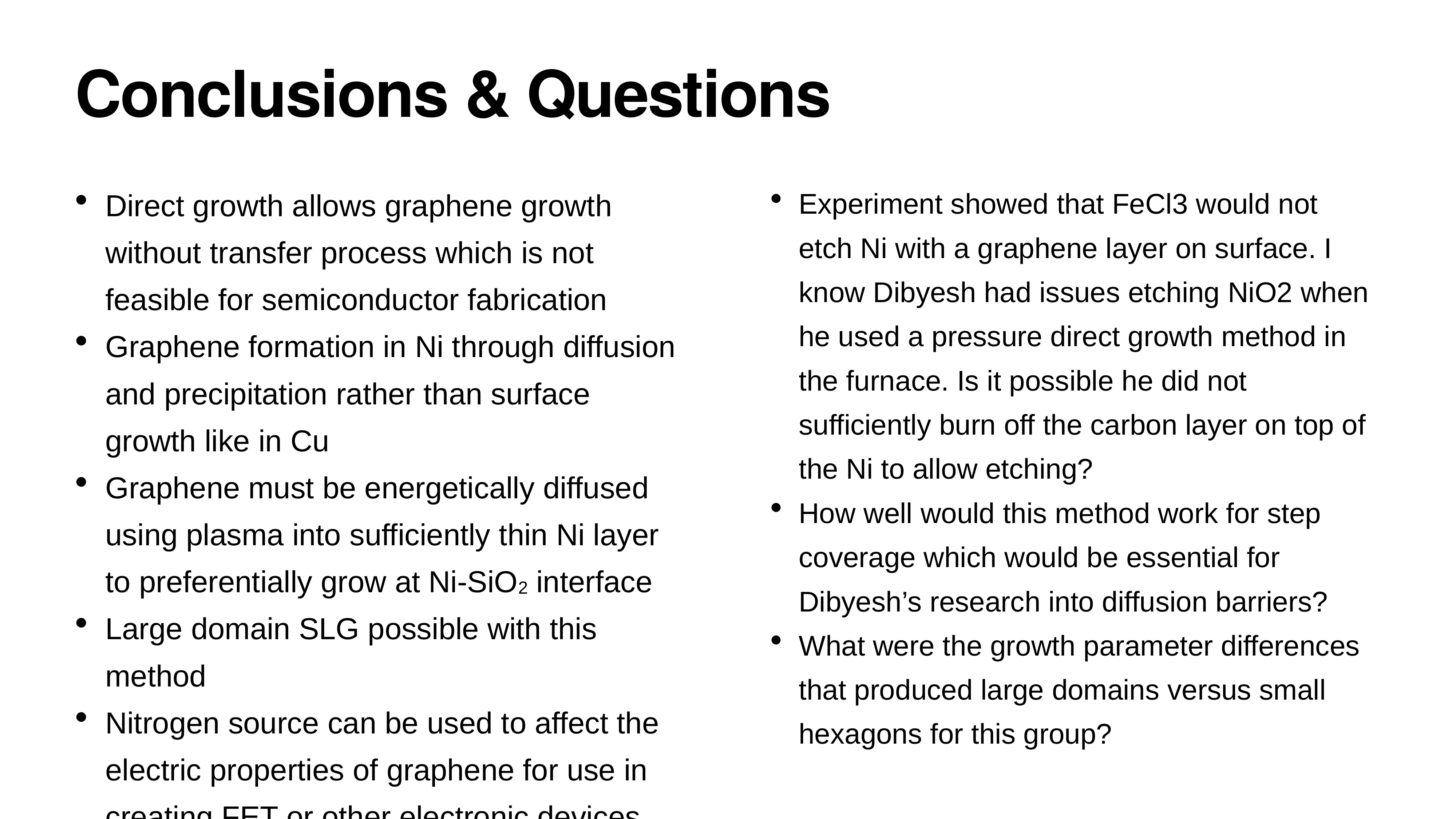

# Conclusions & Questions
Direct growth allows graphene growth without transfer process which is not feasible for semiconductor fabrication
Graphene formation in Ni through diffusion and precipitation rather than surface growth like in Cu
Graphene must be energetically diffused using plasma into sufficiently thin Ni layer to preferentially grow at Ni-SiO2 interface
Large domain SLG possible with this method
Nitrogen source can be used to affect the electric properties of graphene for use in creating FET or other electronic devices
Experiment showed that FeCl3 would not etch Ni with a graphene layer on surface. I know Dibyesh had issues etching NiO2 when he used a pressure direct growth method in the furnace. Is it possible he did not sufficiently burn off the carbon layer on top of the Ni to allow etching?
How well would this method work for step coverage which would be essential for Dibyesh’s research into diffusion barriers?
What were the growth parameter differences that produced large domains versus small hexagons for this group?